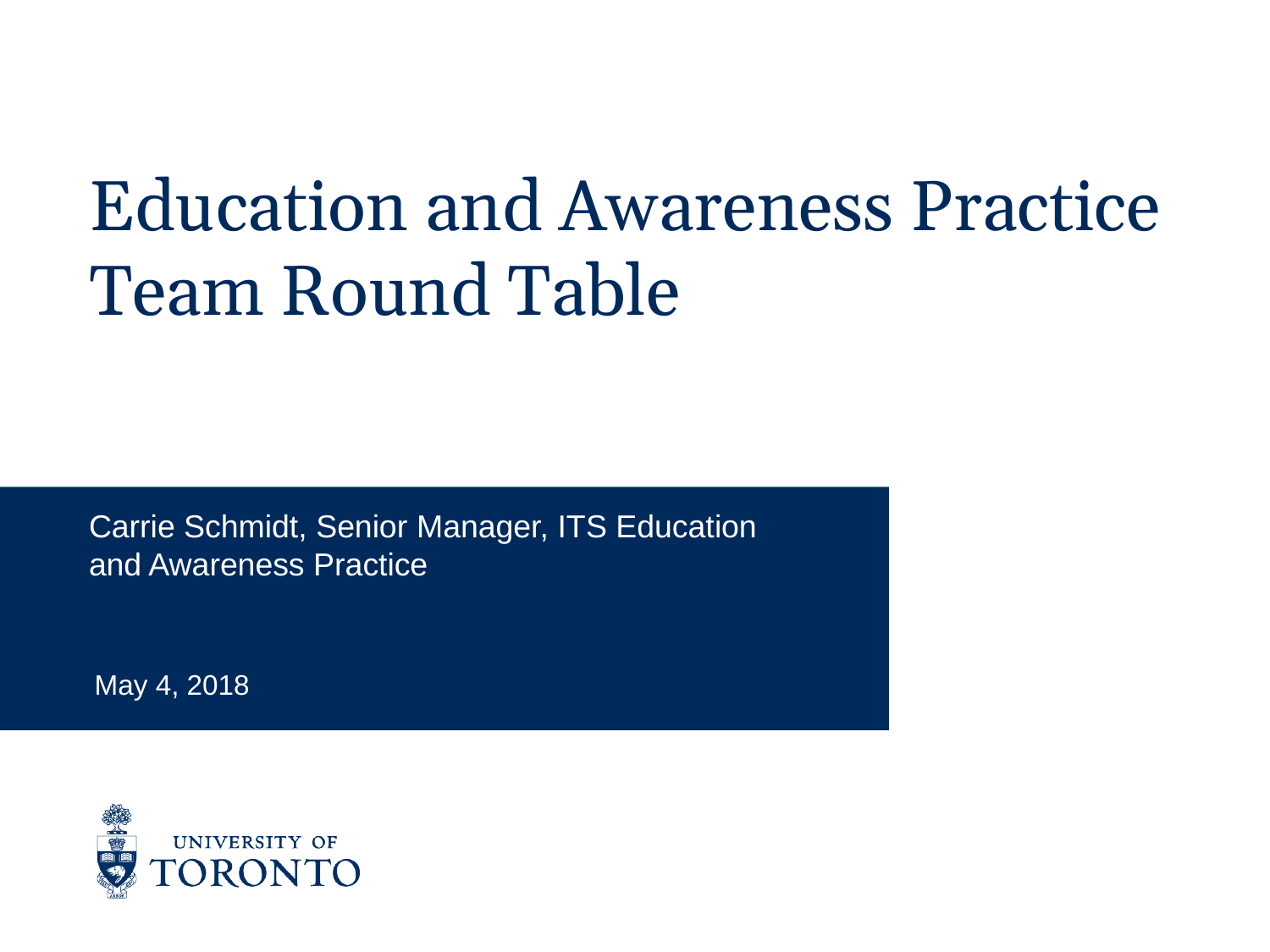

# Education and Awareness Practice Team Round Table

Carrie Schmidt, Senior Manager, ITS Education and Awareness Practice
May 4, 2018